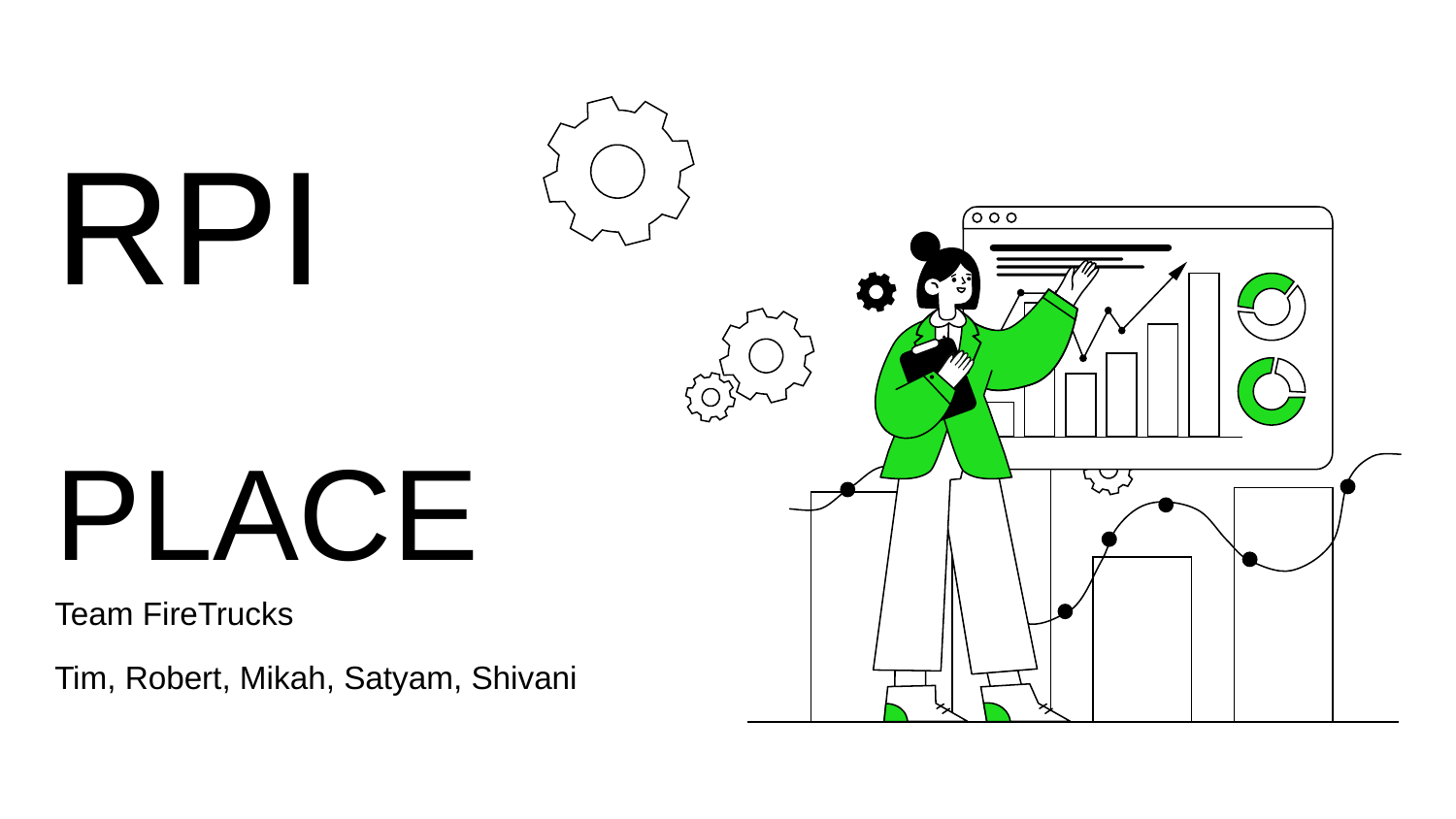

RPI

MARKET

PLACE
Team FireTrucks
Tim, Robert, Mikah, Satyam, Shivani